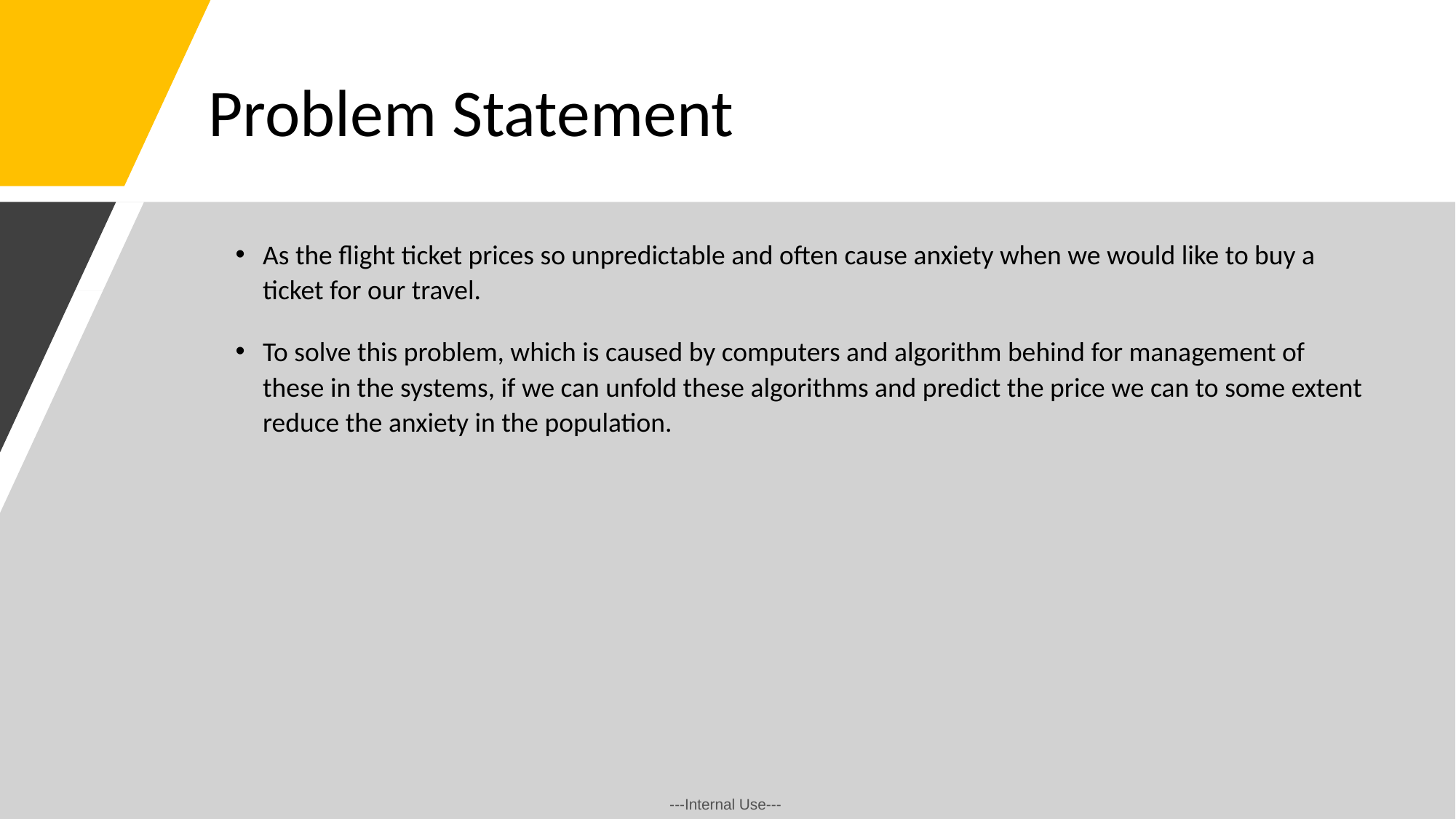

# Problem Statement

As the flight ticket prices so unpredictable and often cause anxiety when we would like to buy a ticket for our travel.
To solve this problem, which is caused by computers and algorithm behind for management of these in the systems, if we can unfold these algorithms and predict the price we can to some extent reduce the anxiety in the population.